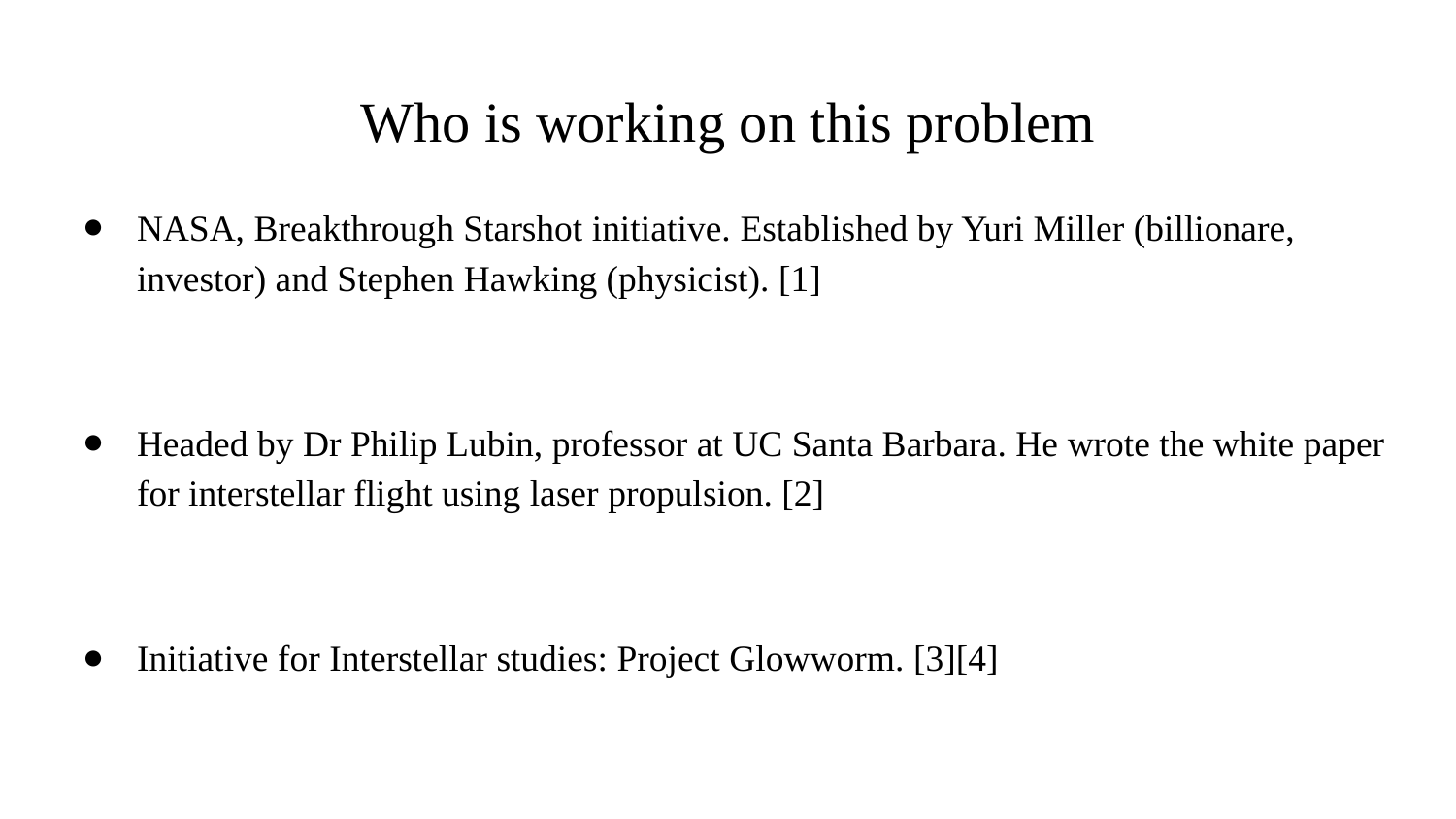

# Who is working on this problem
NASA, Breakthrough Starshot initiative. Established by Yuri Miller (billionare, investor) and Stephen Hawking (physicist). [1]

Headed by Dr Philip Lubin, professor at UC Santa Barbara. He wrote the white paper for interstellar flight using laser propulsion. [2]

Initiative for Interstellar studies: Project Glowworm. [3][4]